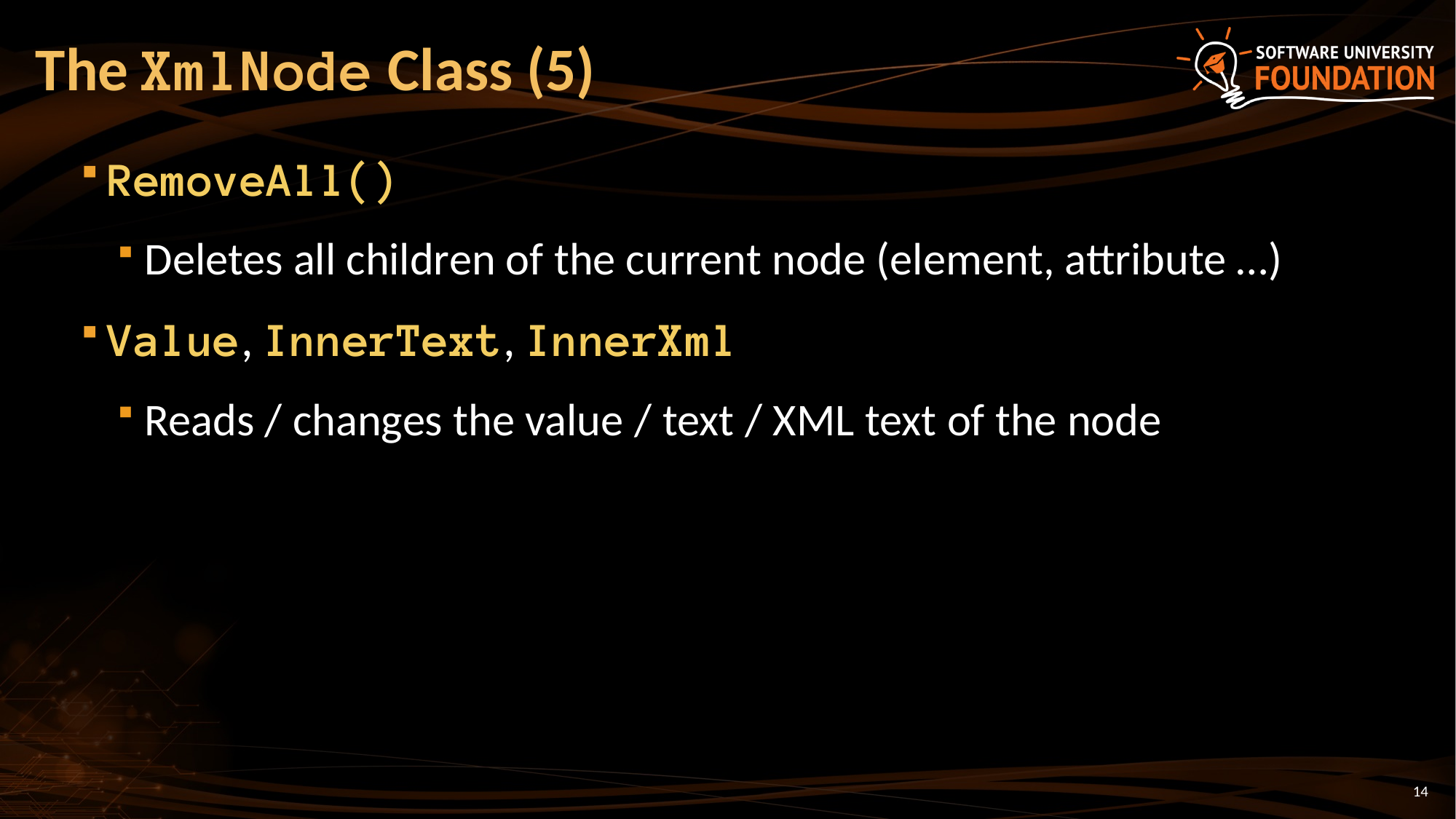

# The XmlNode Class (5)
RemoveAll()
Deletes all children of the current node (element, attribute …)
Value, InnerText, InnerXml
Reads / changes the value / text / XML text of the node
14